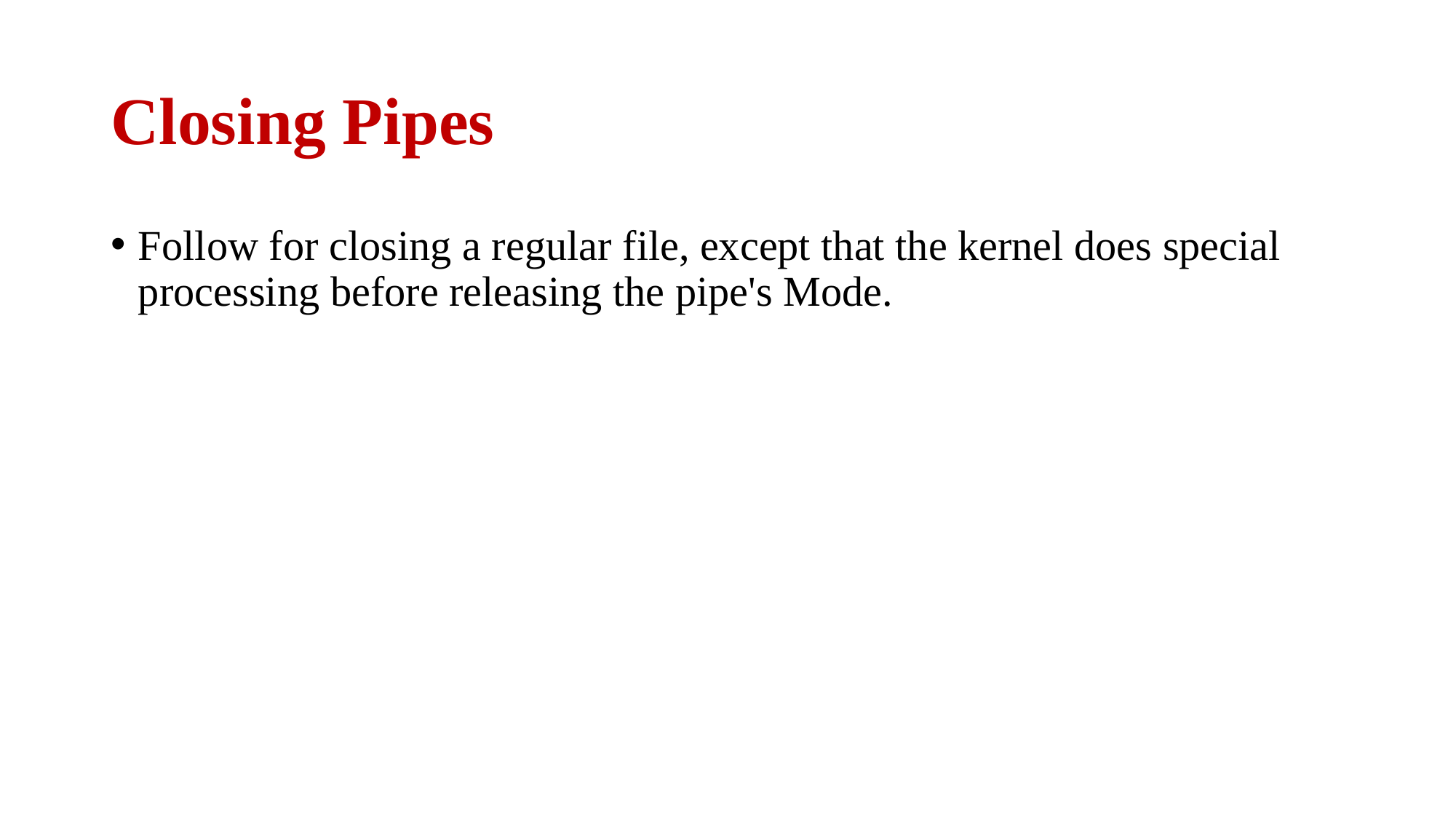

# Closing Pipes
Follow for closing a regular file, except that the kernel does special processing before releasing the pipe's Mode.